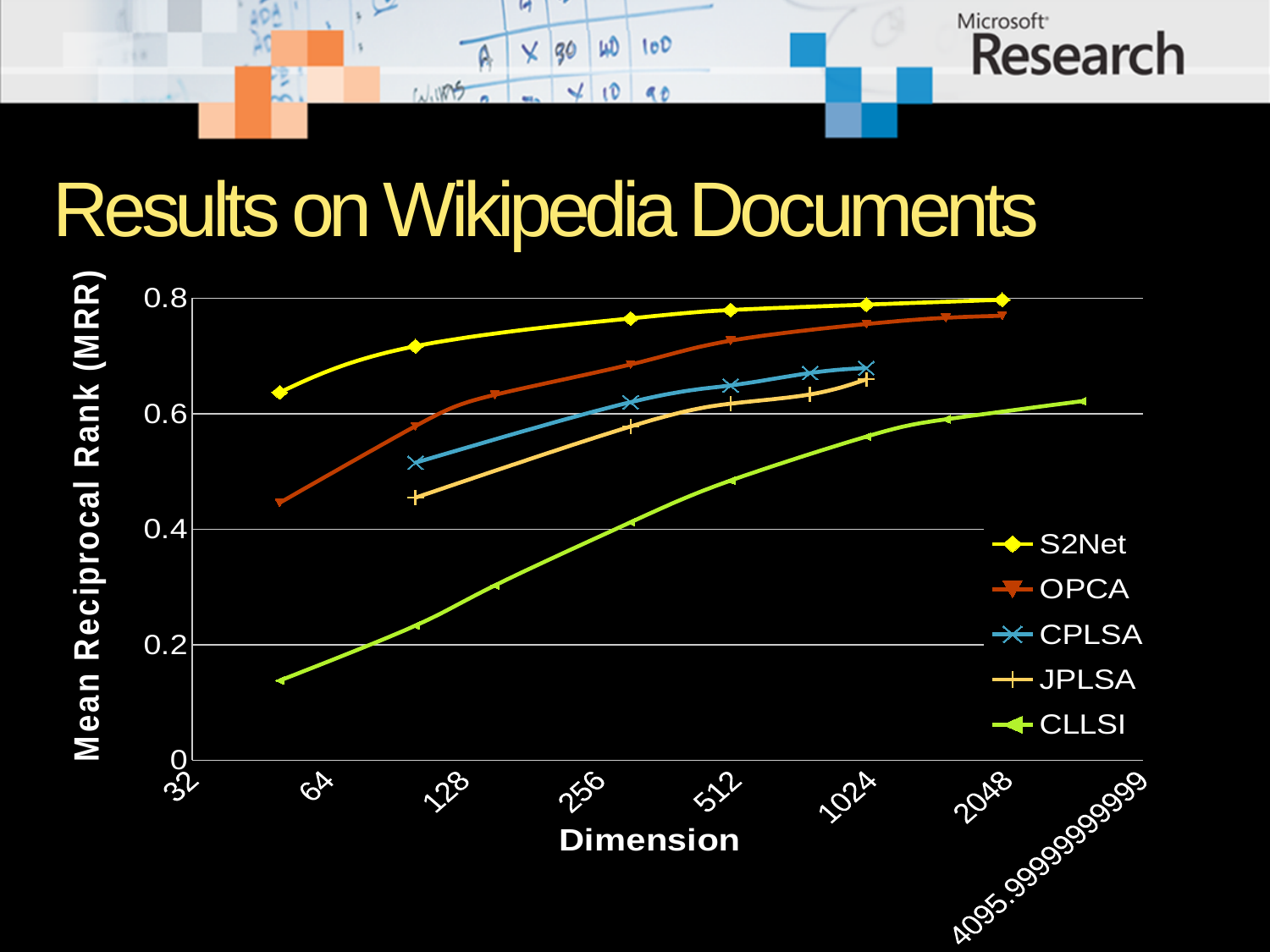

Results on Wikipedia Documents

### Chart

| Category | S2Net | OPCA | CPLSA | JPLSA | CLLSI |
|---|---|---|---|---|---|